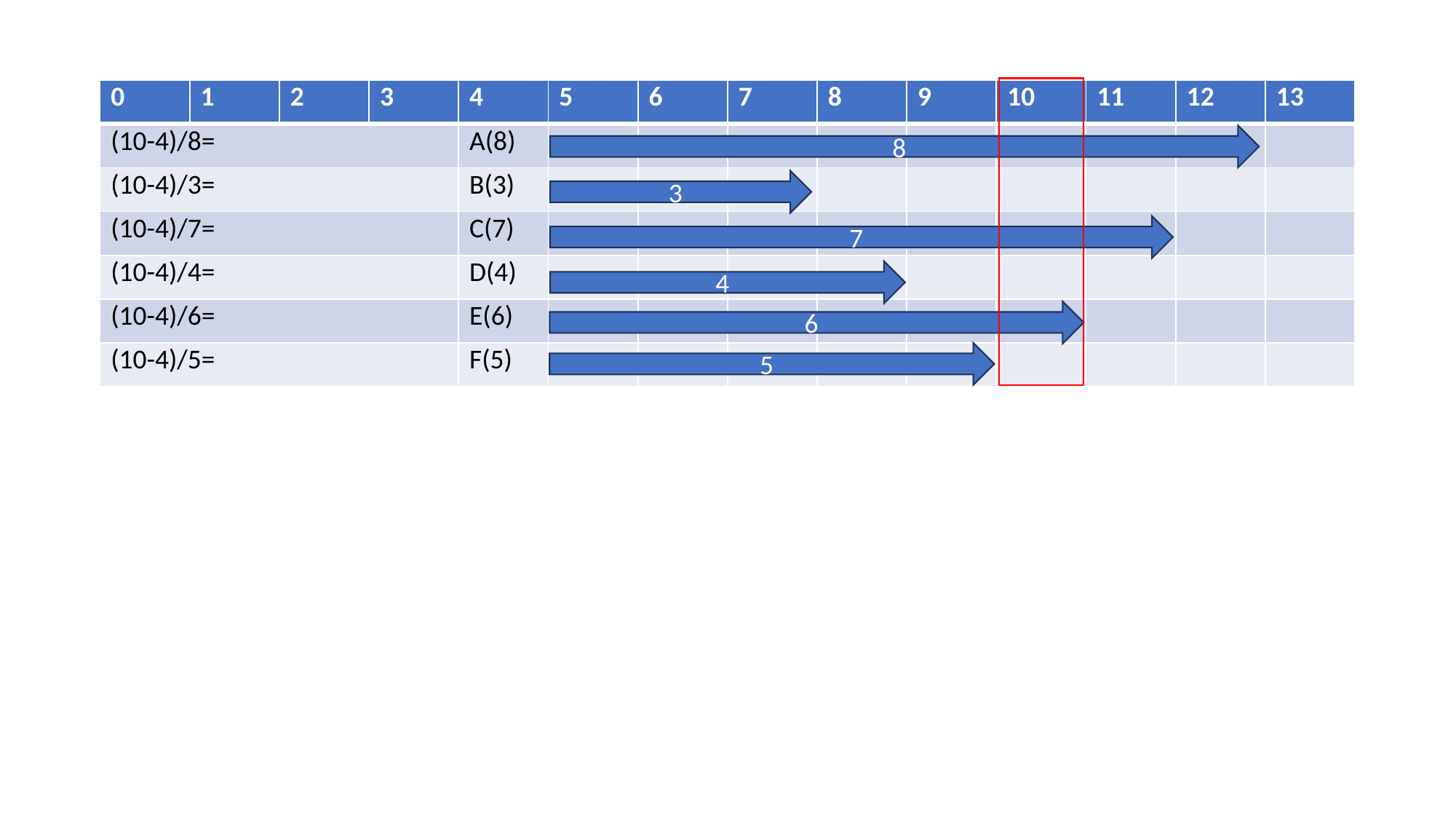

#

| 0 | 1 | 2 | 3 | 4 | 5 | 6 | 7 | 8 | 9 | 10 | 11 | 12 | 13 |
| --- | --- | --- | --- | --- | --- | --- | --- | --- | --- | --- | --- | --- | --- |
| (10-4)/8= |  |  |  | A(8) |  |  |  |  |  |  |  |  |  |
| (10-4)/3= |  |  |  | B(3) |  |  |  |  |  |  |  |  |  |
| (10-4)/7= |  |  |  | C(7) |  |  |  |  |  |  |  |  |  |
| (10-4)/4= |  |  | 10-4 | D(4) |  |  |  |  |  |  |  |  |  |
| (10-4)/6= |  |  |  | E(6) |  |  |  |  |  |  |  |  |  |
| (10-4)/5= |  |  |  | F(5) |  |  |  |  |  |  |  |  |  |
8
3
7
4
6
5